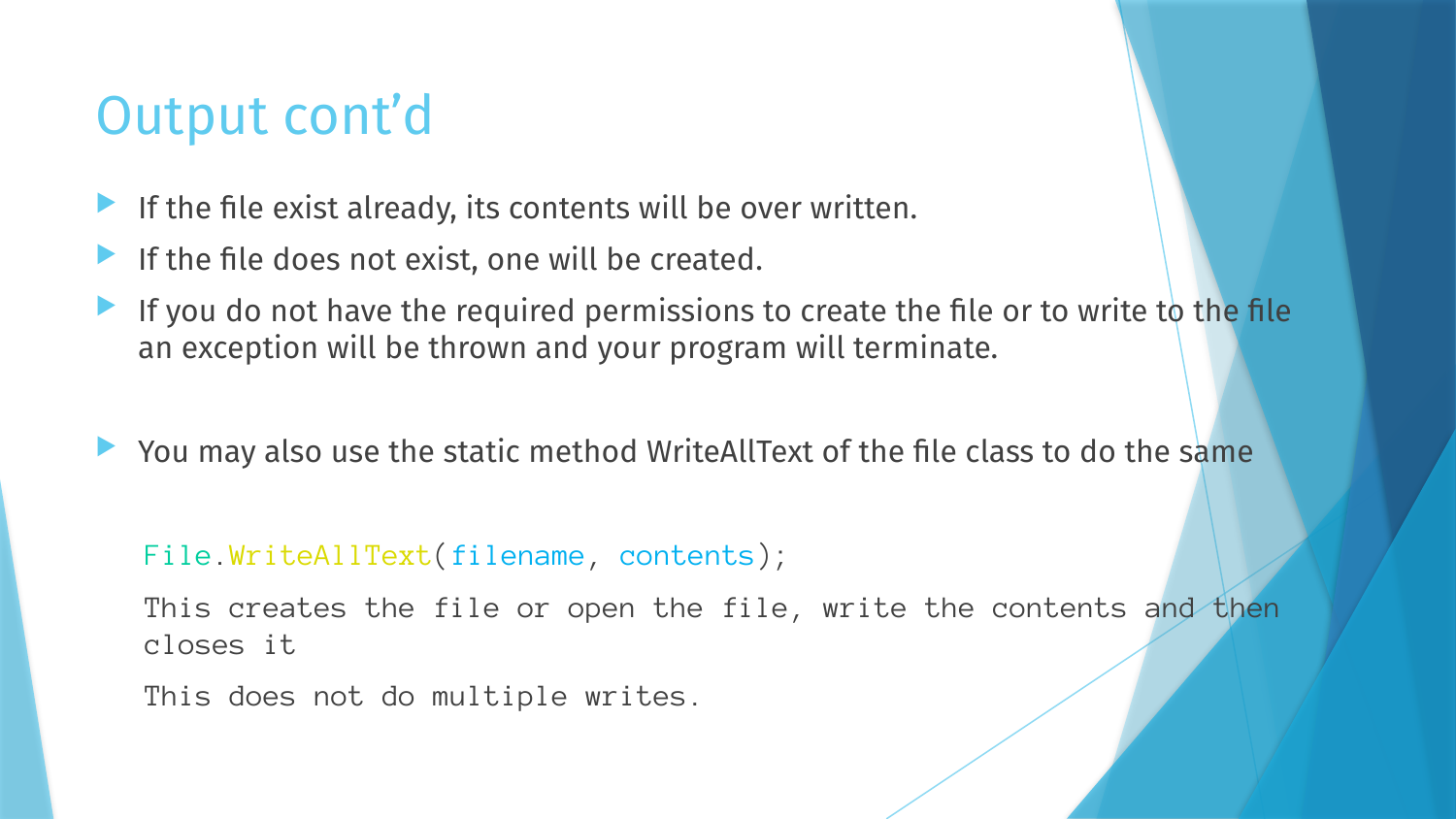

# Output cont’d
If the file exist already, its contents will be over written.
If the file does not exist, one will be created.
If you do not have the required permissions to create the file or to write to the file an exception will be thrown and your program will terminate.

You may also use the static method WriteAllText of the file class to do the same

File.WriteAllText(filename, contents);
This creates the file or open the file, write the contents and then closes it
This does not do multiple writes.